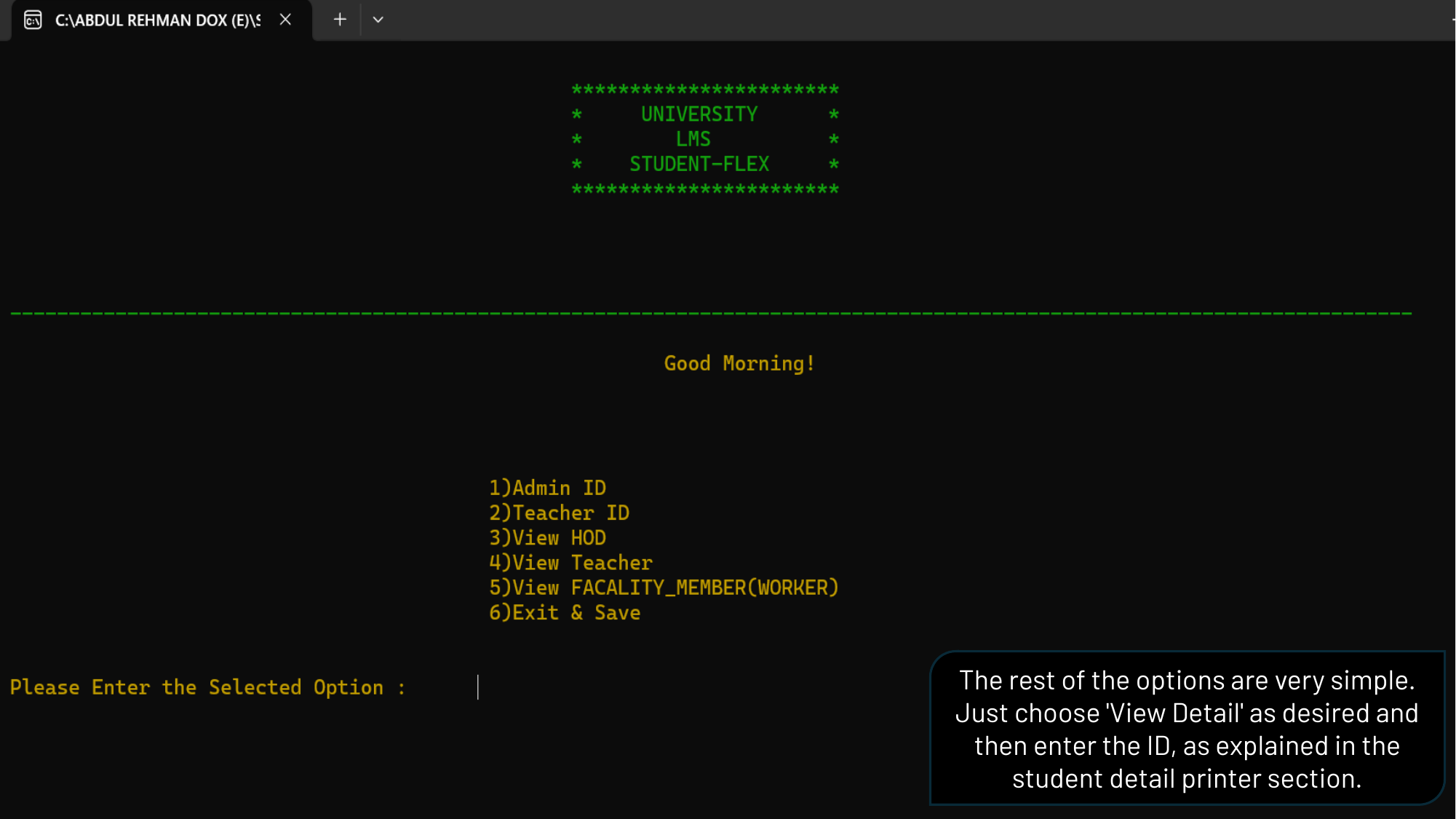

The rest of the options are very simple. Just choose 'View Detail' as desired and then enter the ID, as explained in the student detail printer section.